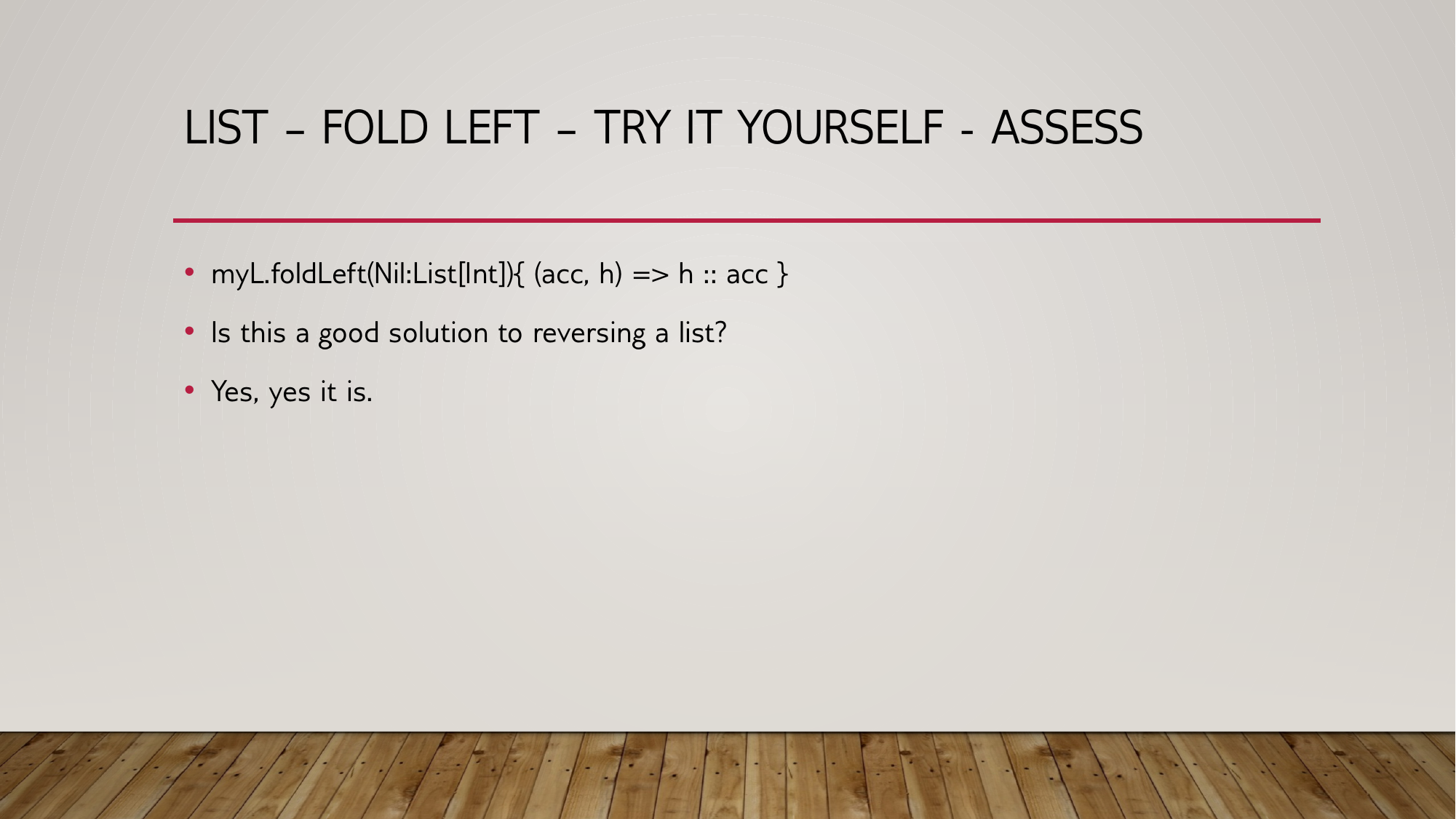

# List – fold Left – try it yourself - assess
myL.foldLeft(Nil:List[Int]){ (acc, h) => h :: acc }
Is this a good solution to reversing a list?
Yes, yes it is.